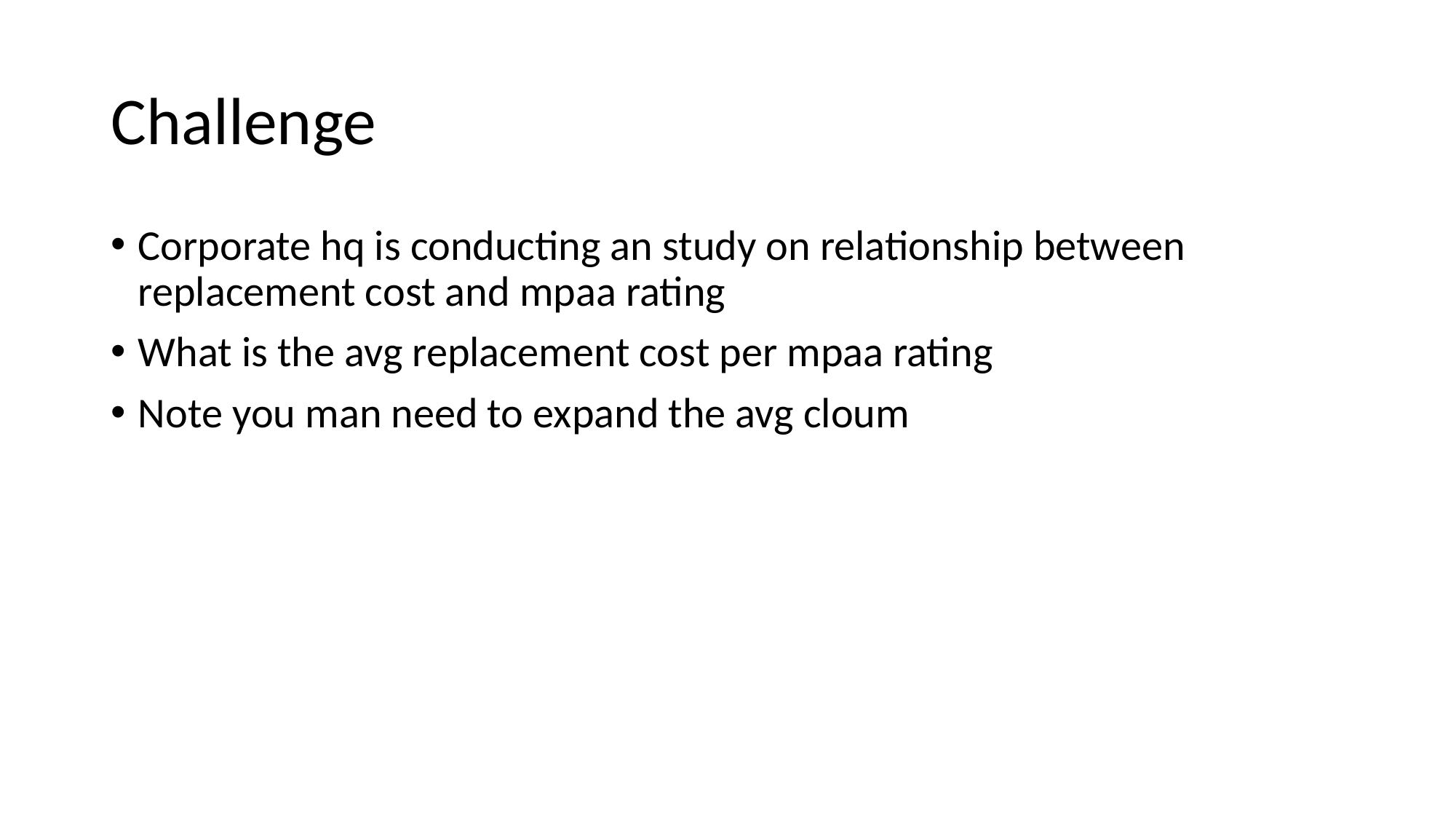

# Challenge
Corporate hq is conducting an study on relationship between replacement cost and mpaa rating
What is the avg replacement cost per mpaa rating
Note you man need to expand the avg cloum